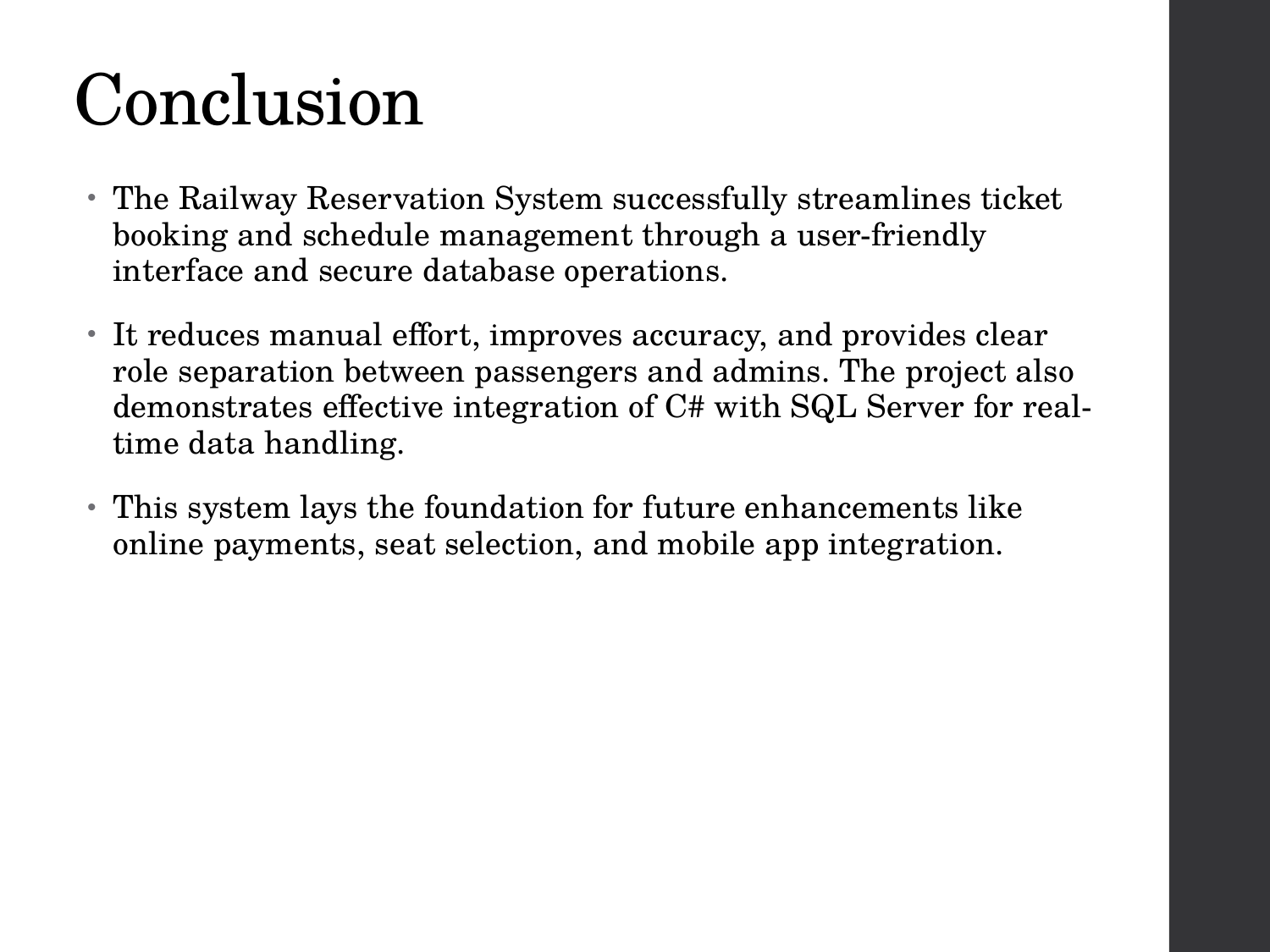

# Conclusion
The Railway Reservation System successfully streamlines ticket booking and schedule management through a user-friendly interface and secure database operations.
It reduces manual effort, improves accuracy, and provides clear role separation between passengers and admins. The project also demonstrates effective integration of C# with SQL Server for real-time data handling.
This system lays the foundation for future enhancements like online payments, seat selection, and mobile app integration.